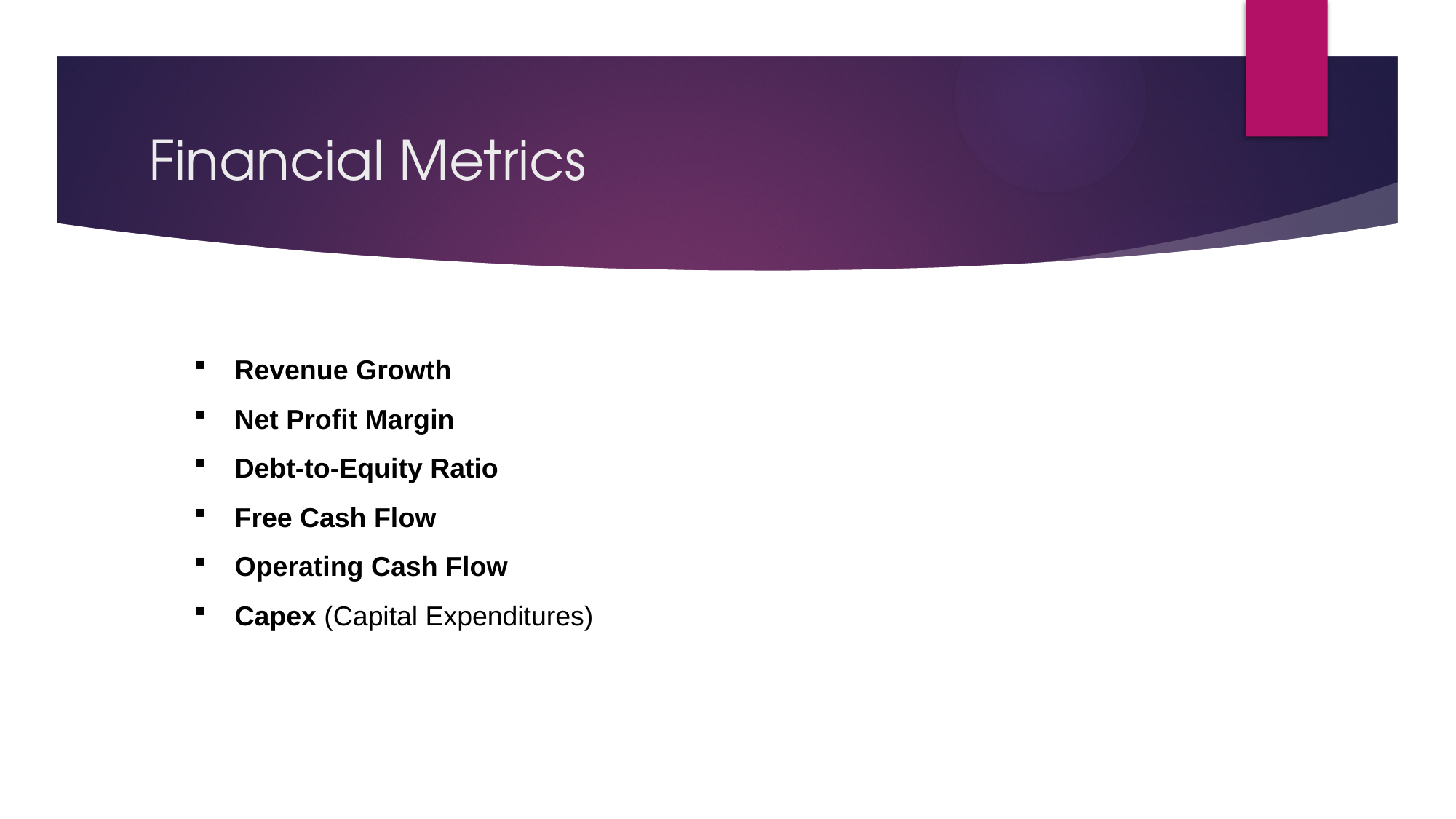

# Financial Metrics
Revenue Growth
Net Profit Margin
Debt-to-Equity Ratio
Free Cash Flow
Operating Cash Flow
Capex (Capital Expenditures)